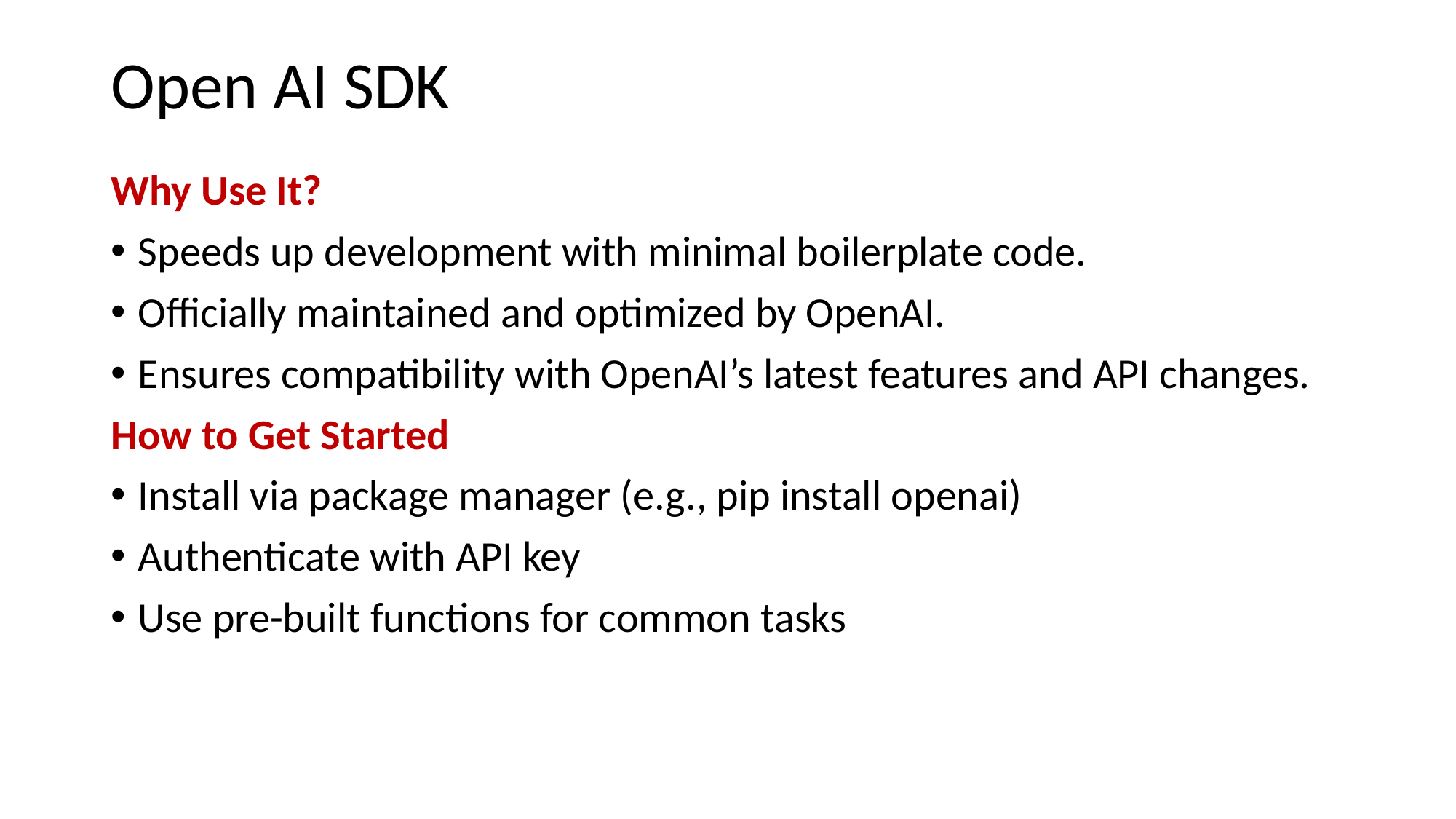

# Open AI SDK
Why Use It?
Speeds up development with minimal boilerplate code.
Officially maintained and optimized by OpenAI.
Ensures compatibility with OpenAI’s latest features and API changes.
How to Get Started
Install via package manager (e.g., pip install openai)
Authenticate with API key
Use pre-built functions for common tasks